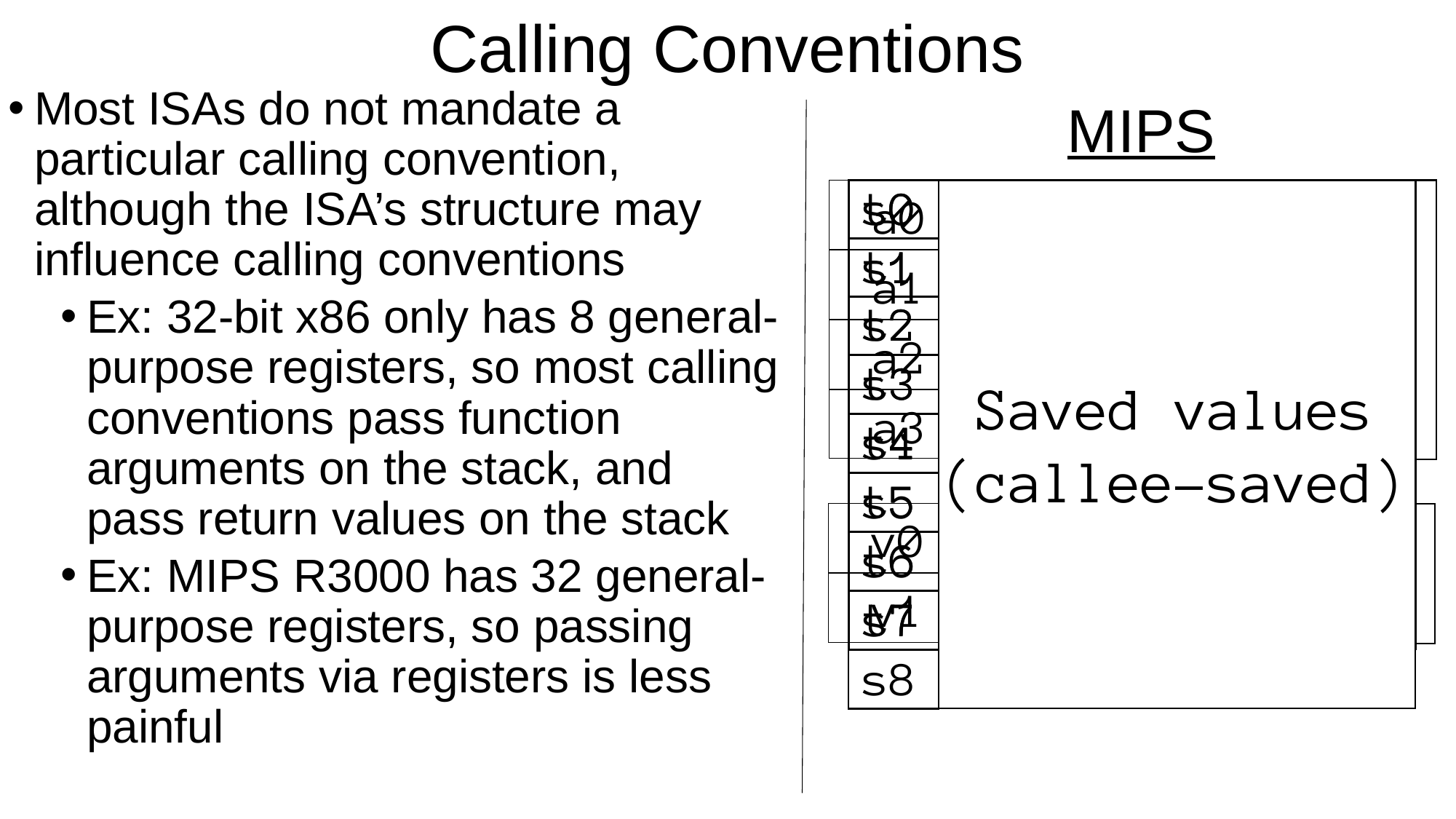

# Calling Conventions
Most ISAs do not mandate a particular calling convention, although the ISA’s structure may influence calling conventions
Ex: 32-bit x86 only has 8 general-purpose registers, so most calling conventions pass function arguments on the stack, and pass return values on the stack
Ex: MIPS R3000 has 32 general-purpose registers, so passing arguments via registers is less painful
MIPS
t0

t1

t2

Temp values
(caller-saved)
t3

t4

t5

t6

t7

s0

s1

s2

s3

Saved values
(callee-saved)
s4

s5

s6

s7

s8

a0

Function arguments
a1
a2
a3
Function return values

v0
v1